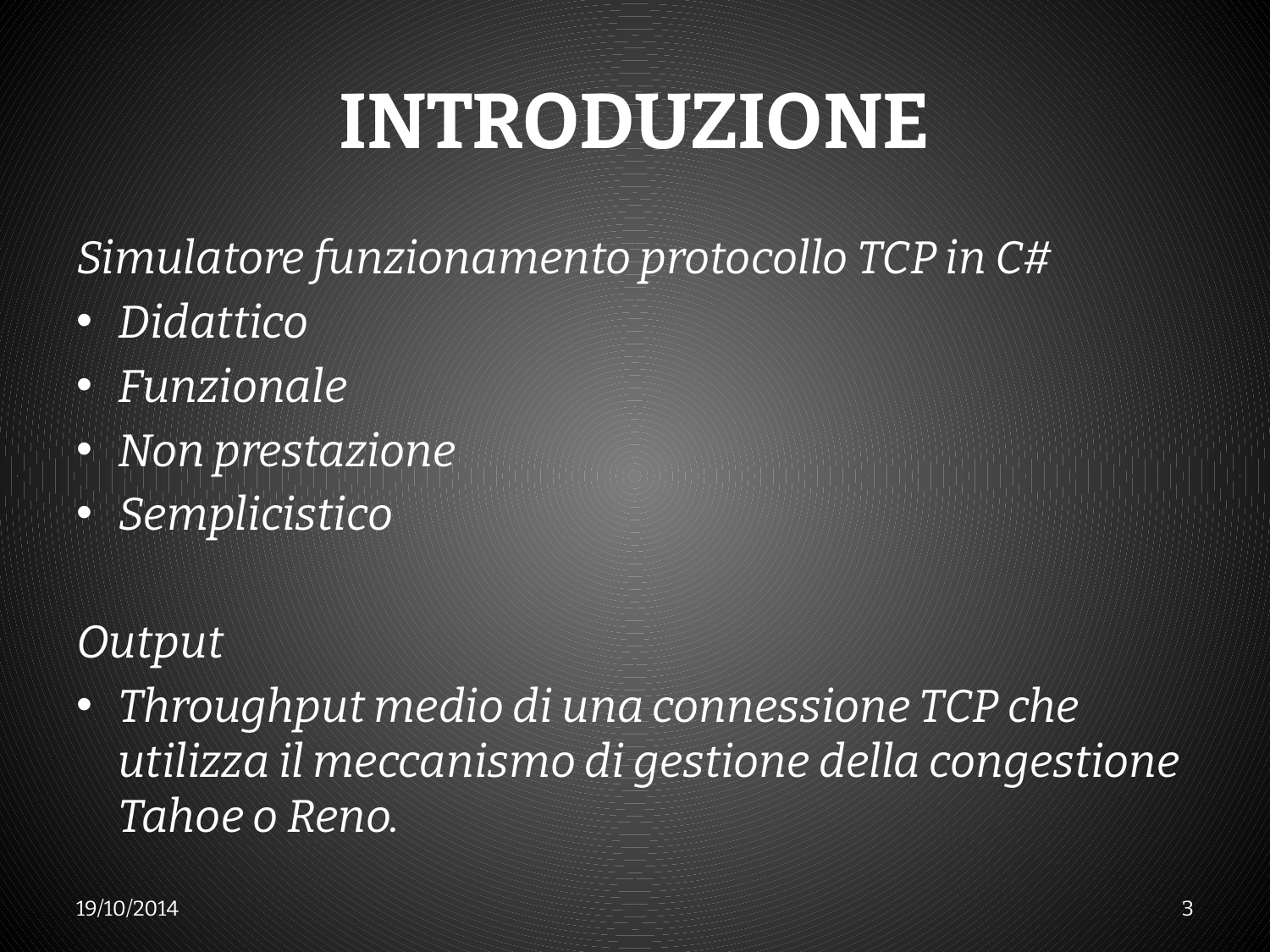

# INTRODUZIONE
Simulatore funzionamento protocollo TCP in C#
Didattico
Funzionale
Non prestazione
Semplicistico

Output
Throughput medio di una connessione TCP che utilizza il meccanismo di gestione della congestione Tahoe o Reno.
19/10/2014
3